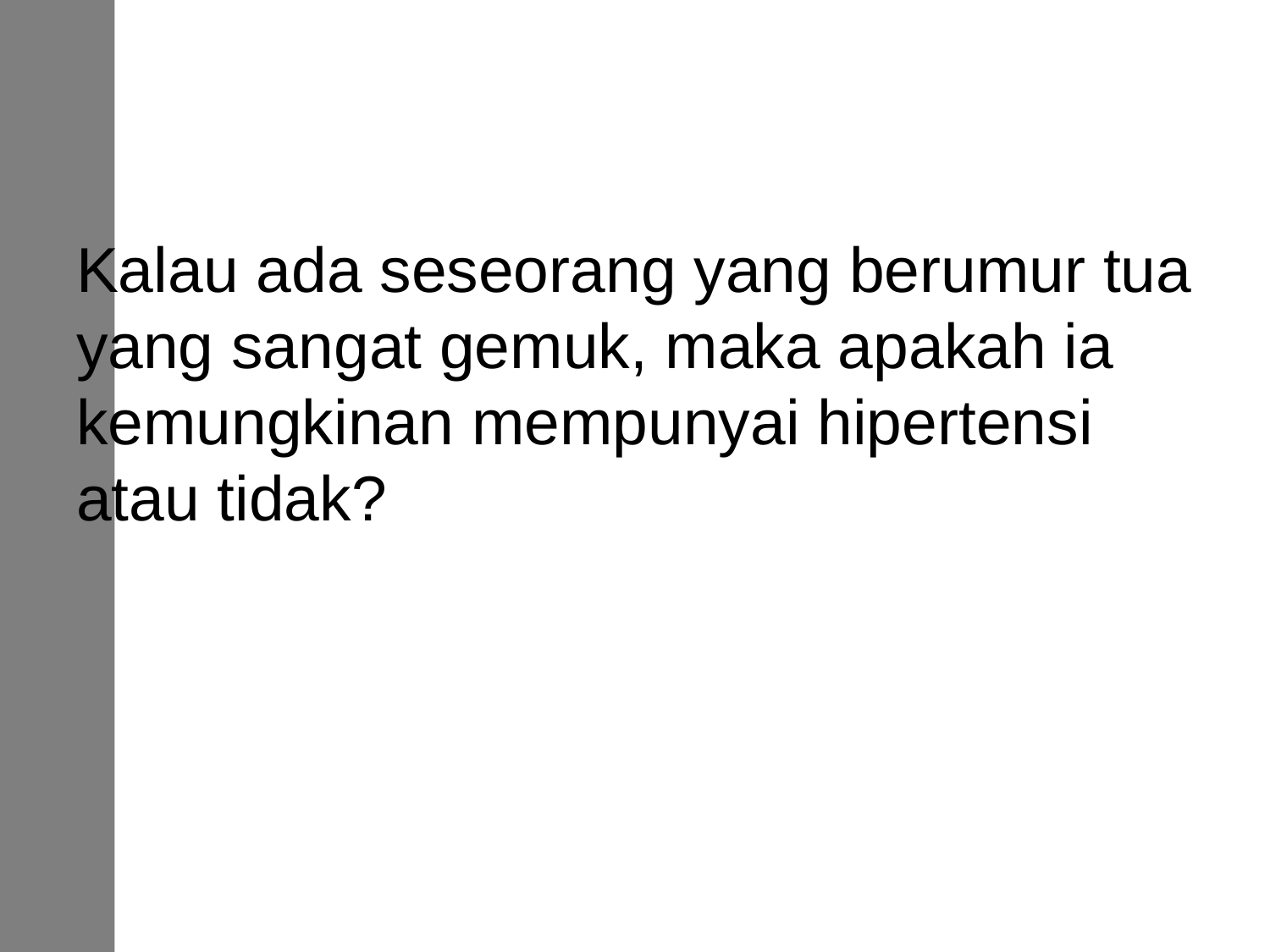

#
Kalau ada seseorang yang berumur tua yang sangat gemuk, maka apakah ia kemungkinan mempunyai hipertensi atau tidak?